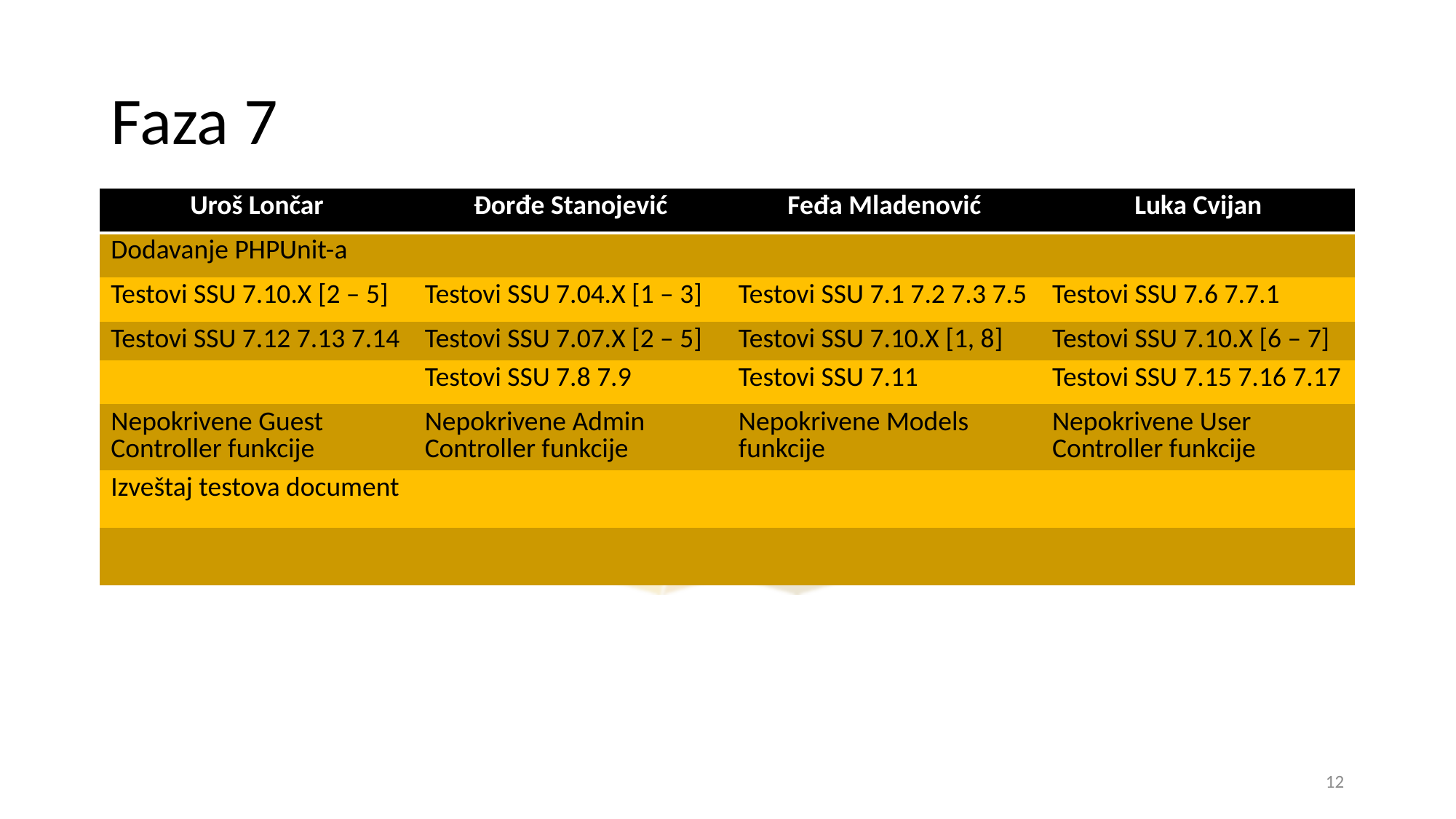

# Faza 7
| Uroš Lončar | Đorđe Stanojević | Feđa Mladenović | Luka Cvijan |
| --- | --- | --- | --- |
| Dodavanje PHPUnit-a |  |  |  |
| Testovi SSU 7.10.X [2 – 5] | Testovi SSU 7.04.X [1 – 3] | Testovi SSU 7.1 7.2 7.3 7.5 | Testovi SSU 7.6 7.7.1 |
| Testovi SSU 7.12 7.13 7.14 | Testovi SSU 7.07.X [2 – 5] | Testovi SSU 7.10.X [1, 8] | Testovi SSU 7.10.X [6 – 7] |
|  | Testovi SSU 7.8 7.9 | Testovi SSU 7.11 | Testovi SSU 7.15 7.16 7.17 |
| Nepokrivene Guest Controller funkcije | Nepokrivene Admin Controller funkcije | Nepokrivene Models funkcije | Nepokrivene User Controller funkcije |
| Izveštaj testova document |  |  |  |
|  |  |  |  |
12